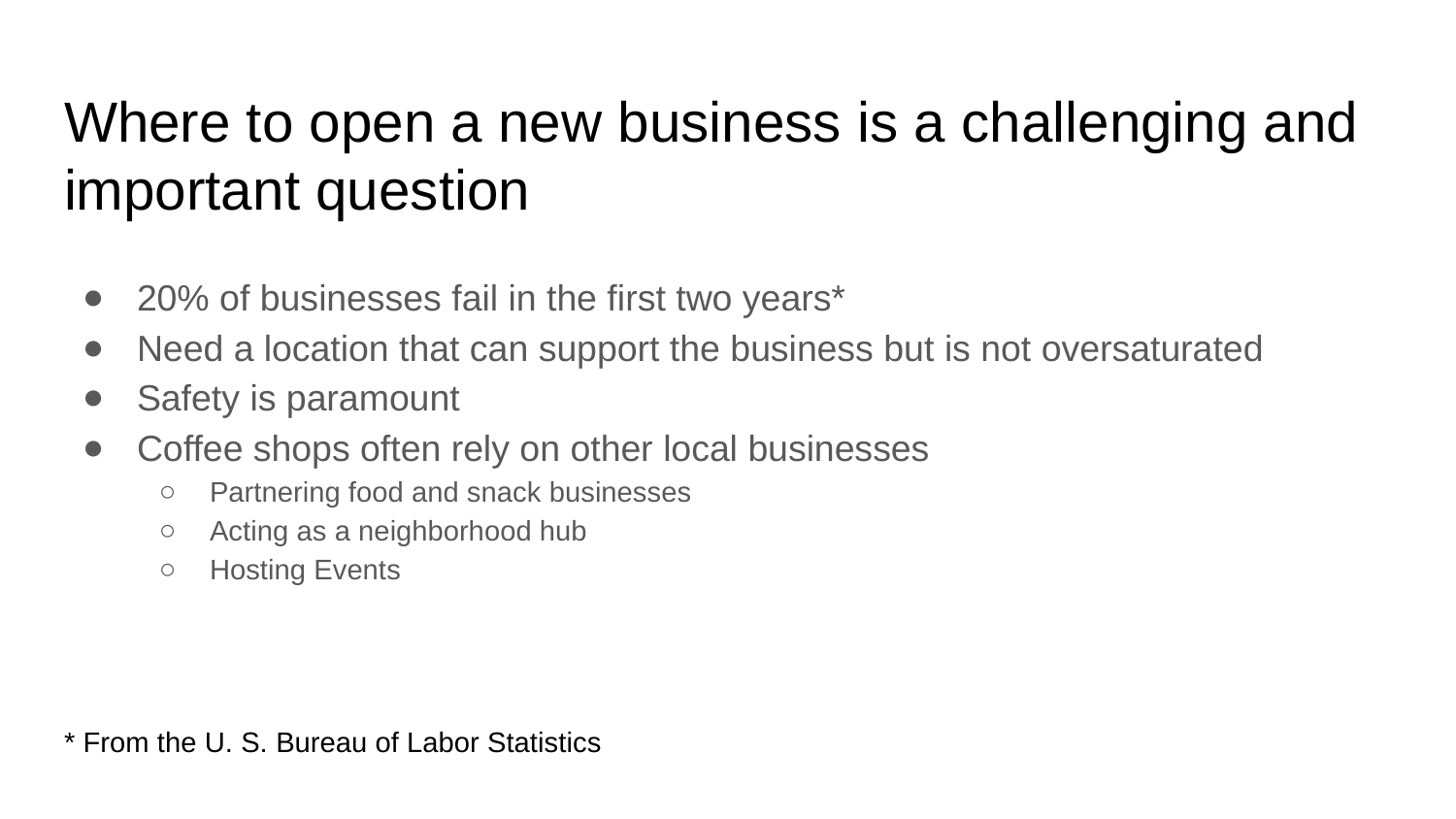

# Where to open a new business is a challenging and important question
20% of businesses fail in the first two years*
Need a location that can support the business but is not oversaturated
Safety is paramount
Coffee shops often rely on other local businesses
Partnering food and snack businesses
Acting as a neighborhood hub
Hosting Events
* From the U. S. Bureau of Labor Statistics